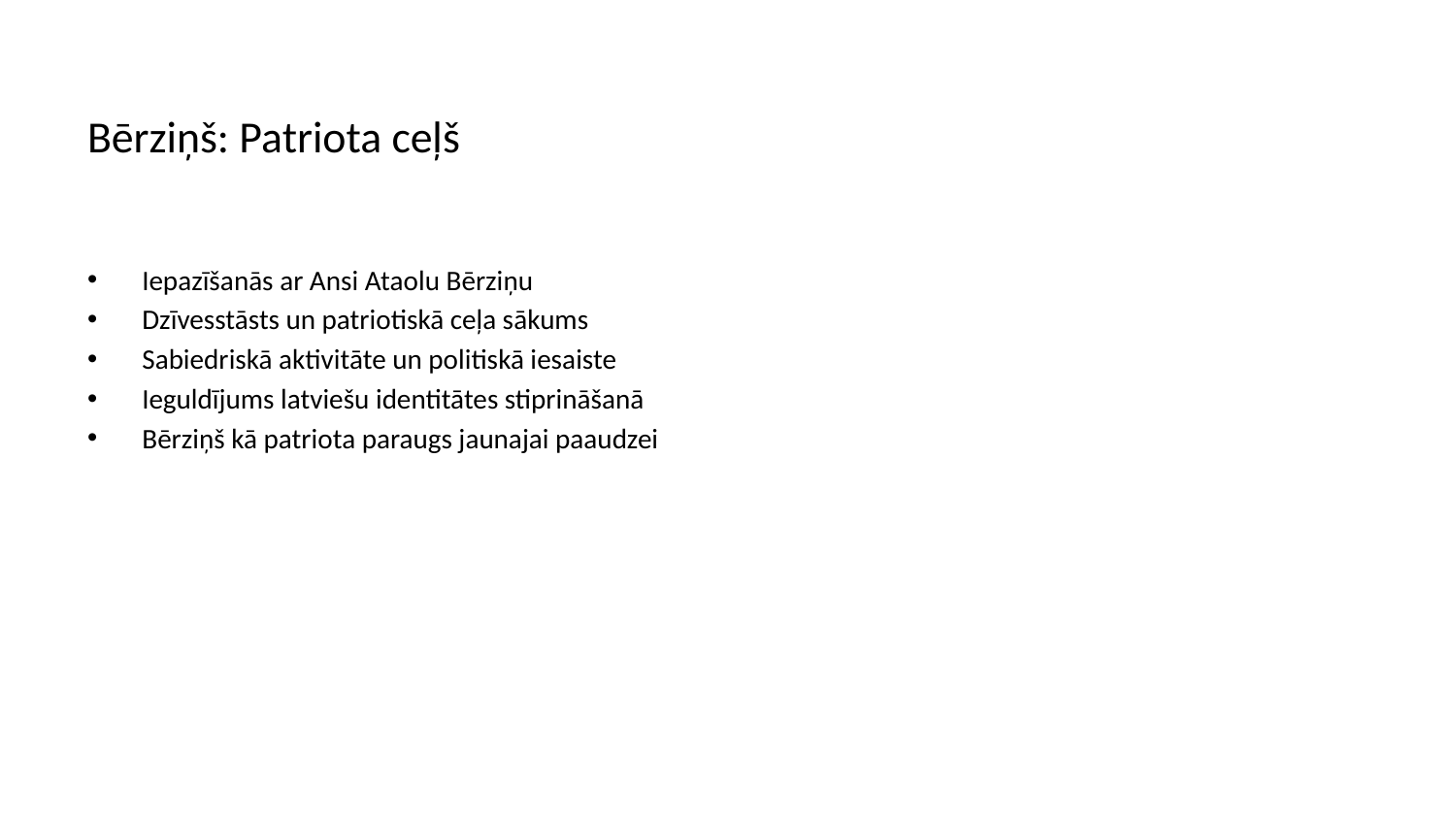

# Bērziņš: Patriota ceļš
Iepazīšanās ar Ansi Ataolu Bērziņu
Dzīvesstāsts un patriotiskā ceļa sākums
Sabiedriskā aktivitāte un politiskā iesaiste
Ieguldījums latviešu identitātes stiprināšanā
Bērziņš kā patriota paraugs jaunajai paaudzei